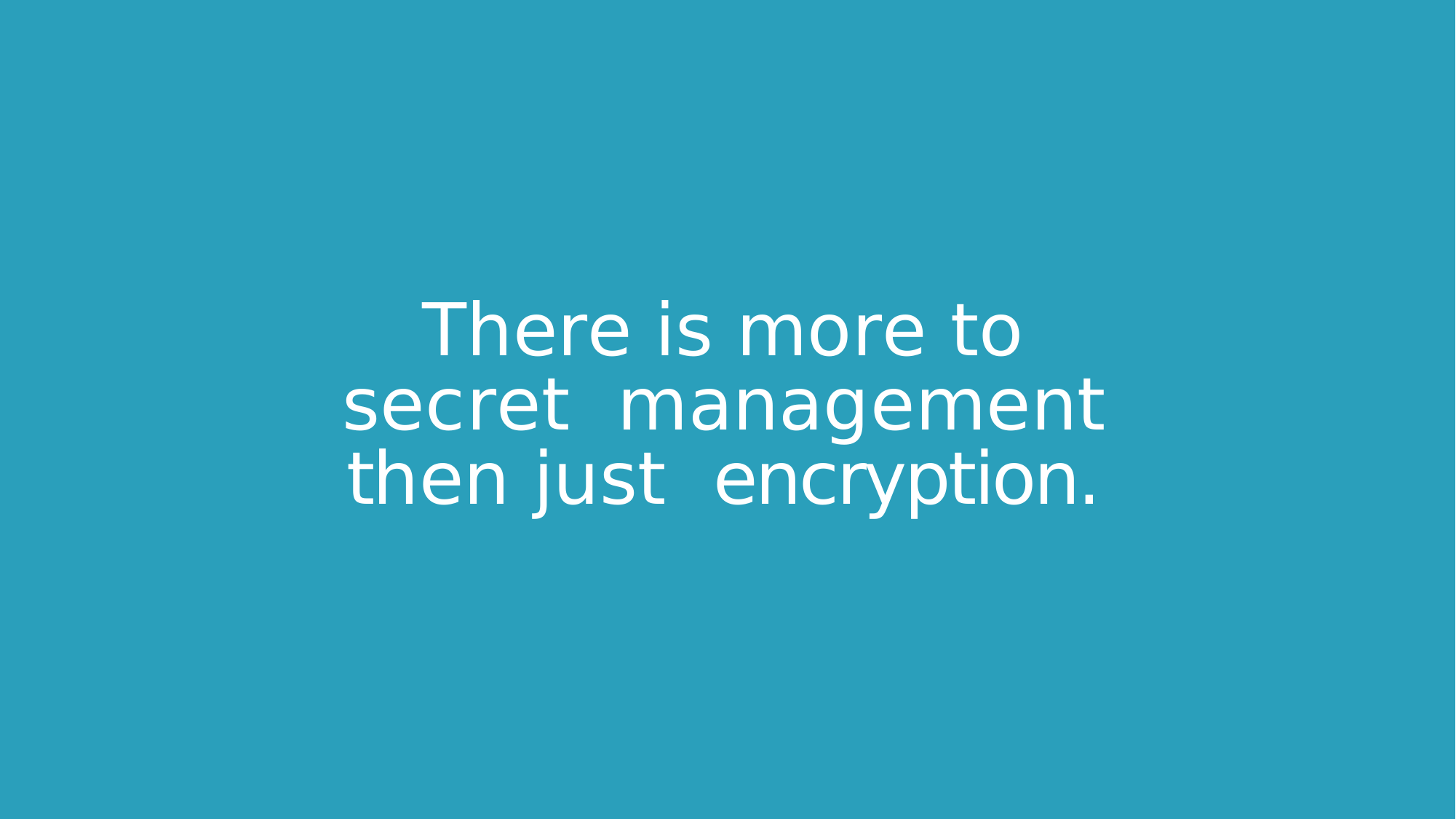

# There is more to secret  management then just  encryption.
5